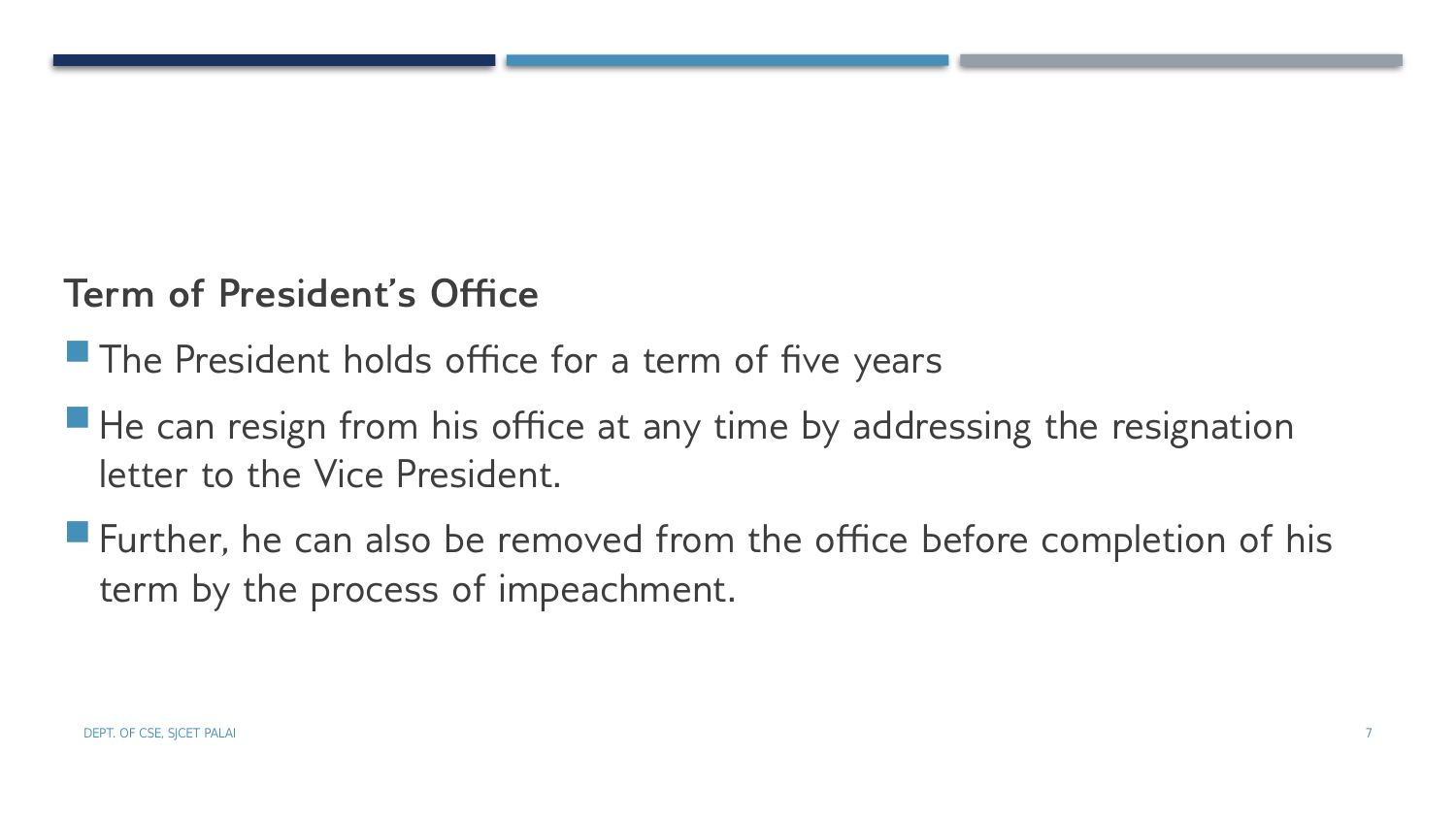

Term of President’s Office
The President holds office for a term of five years
He can resign from his office at any time by addressing the resignation letter to the Vice President.
Further, he can also be removed from the office before completion of his term by the process of impeachment.

Dept. of CSE, SJCET Palai
7